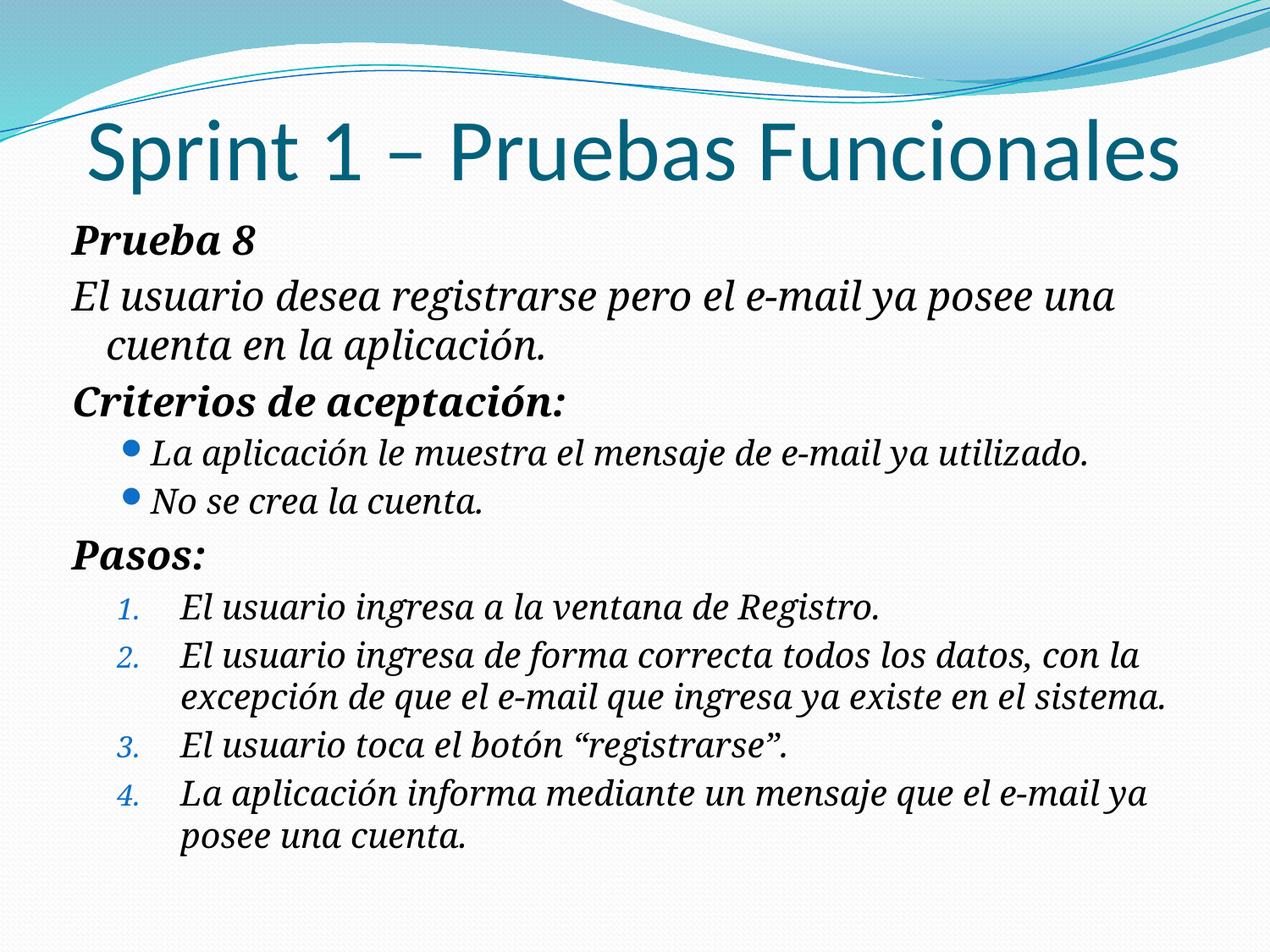

# Sprint 1 – Pruebas Funcionales
Prueba 8
El usuario desea registrarse pero el e-mail ya posee una cuenta en la aplicación.
Criterios de aceptación:
La aplicación le muestra el mensaje de e-mail ya utilizado.
No se crea la cuenta.
Pasos:
El usuario ingresa a la ventana de Registro.
El usuario ingresa de forma correcta todos los datos, con la excepción de que el e-mail que ingresa ya existe en el sistema.
El usuario toca el botón “registrarse”.
La aplicación informa mediante un mensaje que el e-mail ya posee una cuenta.